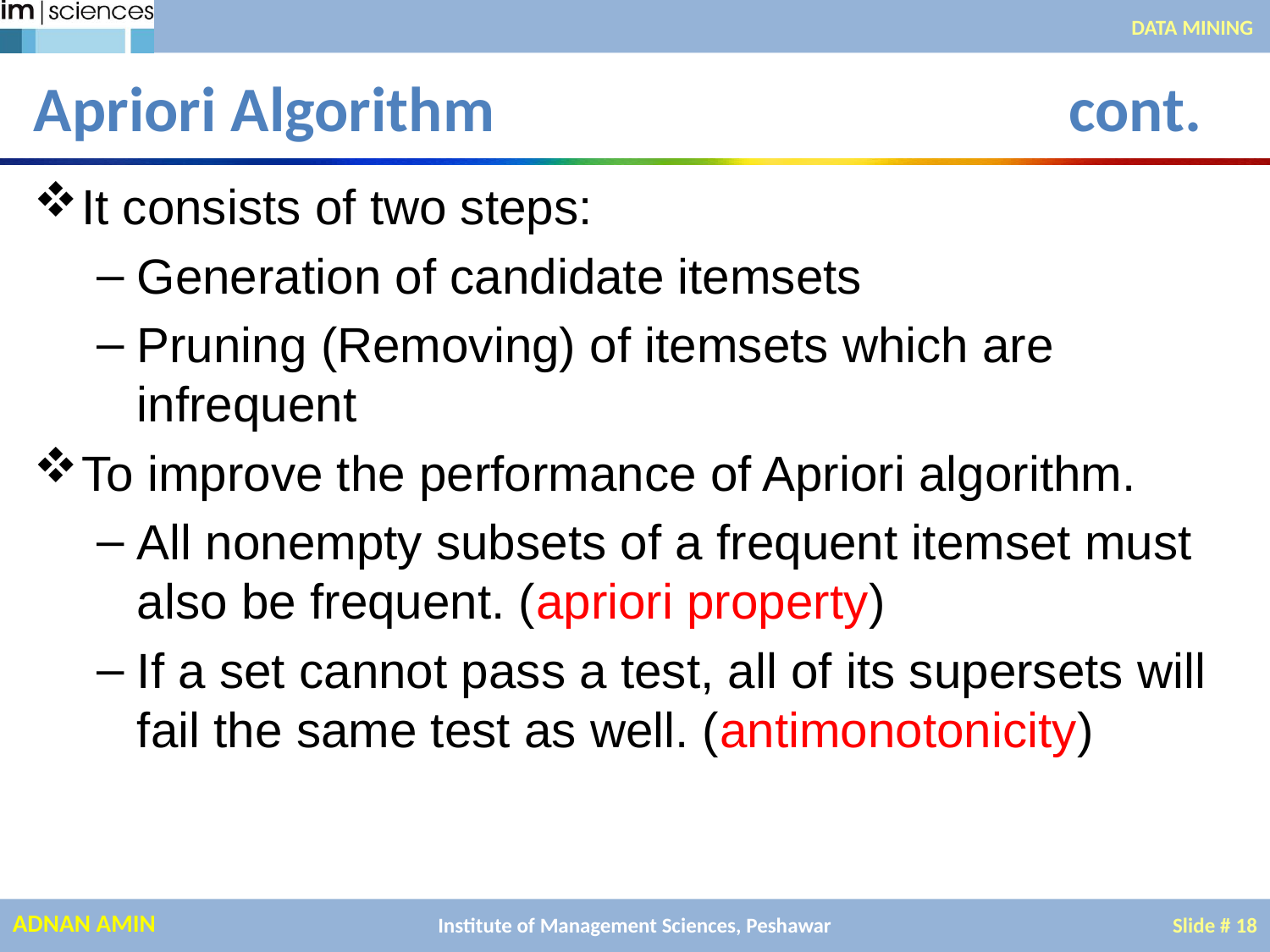

DATA MINING
# Apriori Algorithm                                        cont.
It consists of two steps:
Generation of candidate itemsets
Pruning (Removing) of itemsets which are infrequent
To improve the performance of Apriori algorithm.
All nonempty subsets of a frequent itemset must also be frequent. (apriori property)
If a set cannot pass a test, all of its supersets will fail the same test as well. (antimonotonicity)
Institute of Management Sciences, Peshawar
Slide # 18